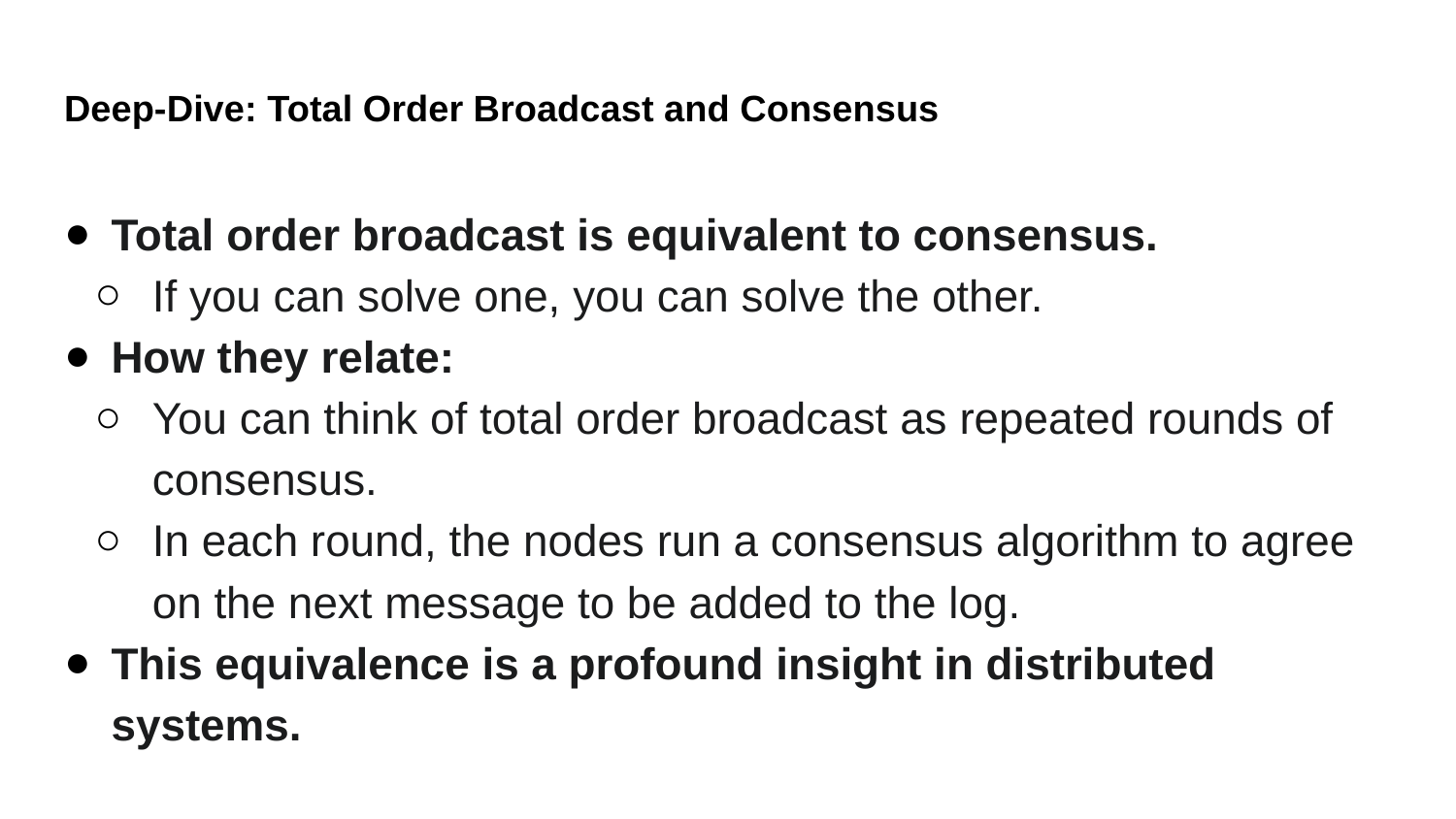

# Deep-Dive: Total Order Broadcast and Consensus
Total order broadcast is equivalent to consensus.
If you can solve one, you can solve the other.
How they relate:
You can think of total order broadcast as repeated rounds of consensus.
In each round, the nodes run a consensus algorithm to agree on the next message to be added to the log.
This equivalence is a profound insight in distributed systems.